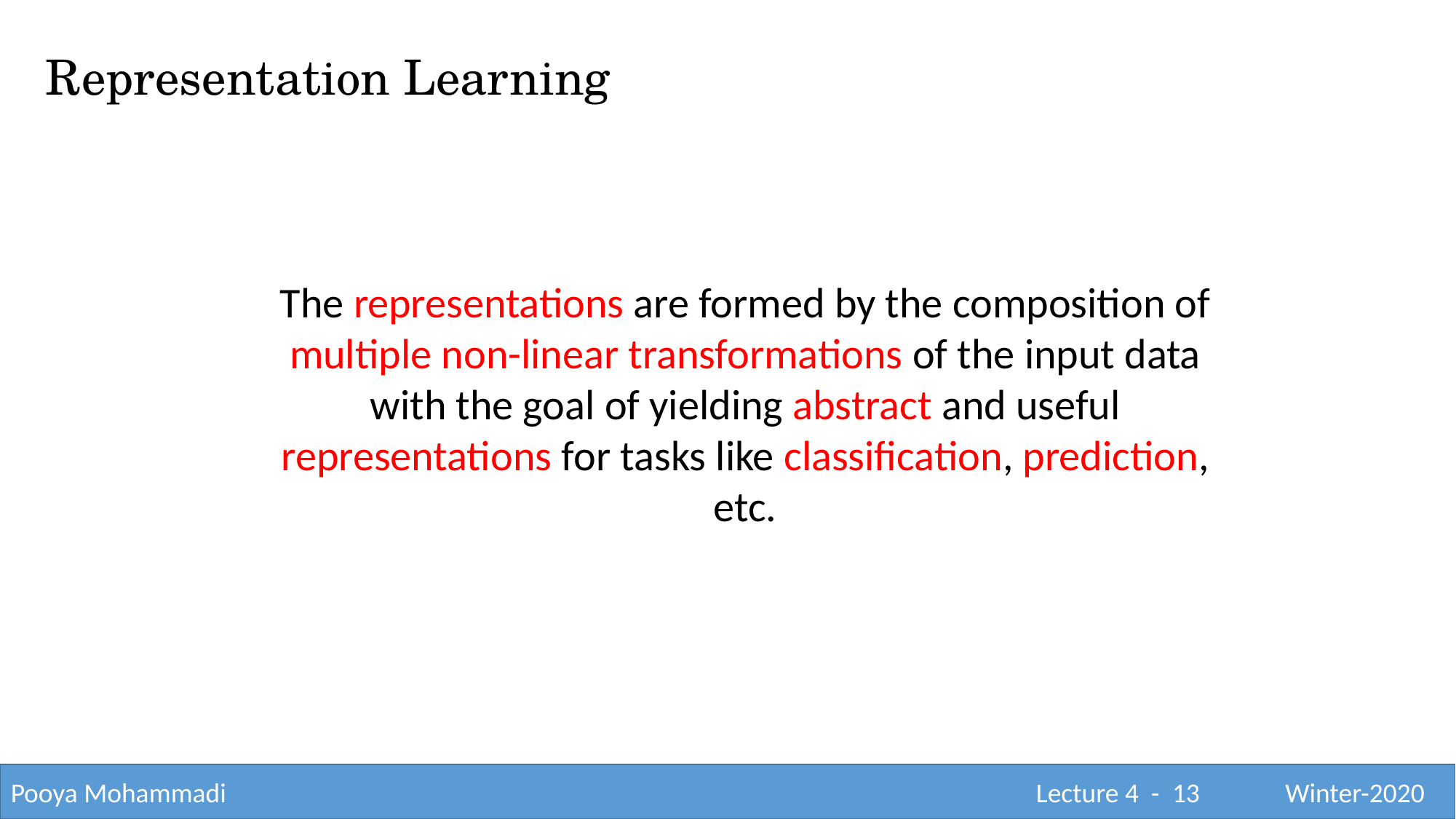

Representation Learning
The representations are formed by the composition of multiple non-linear transformations of the input data with the goal of yielding abstract and useful representations for tasks like classification, prediction, etc.
Pooya Mohammadi					     			       Lecture 4  -  13	            Winter-2020